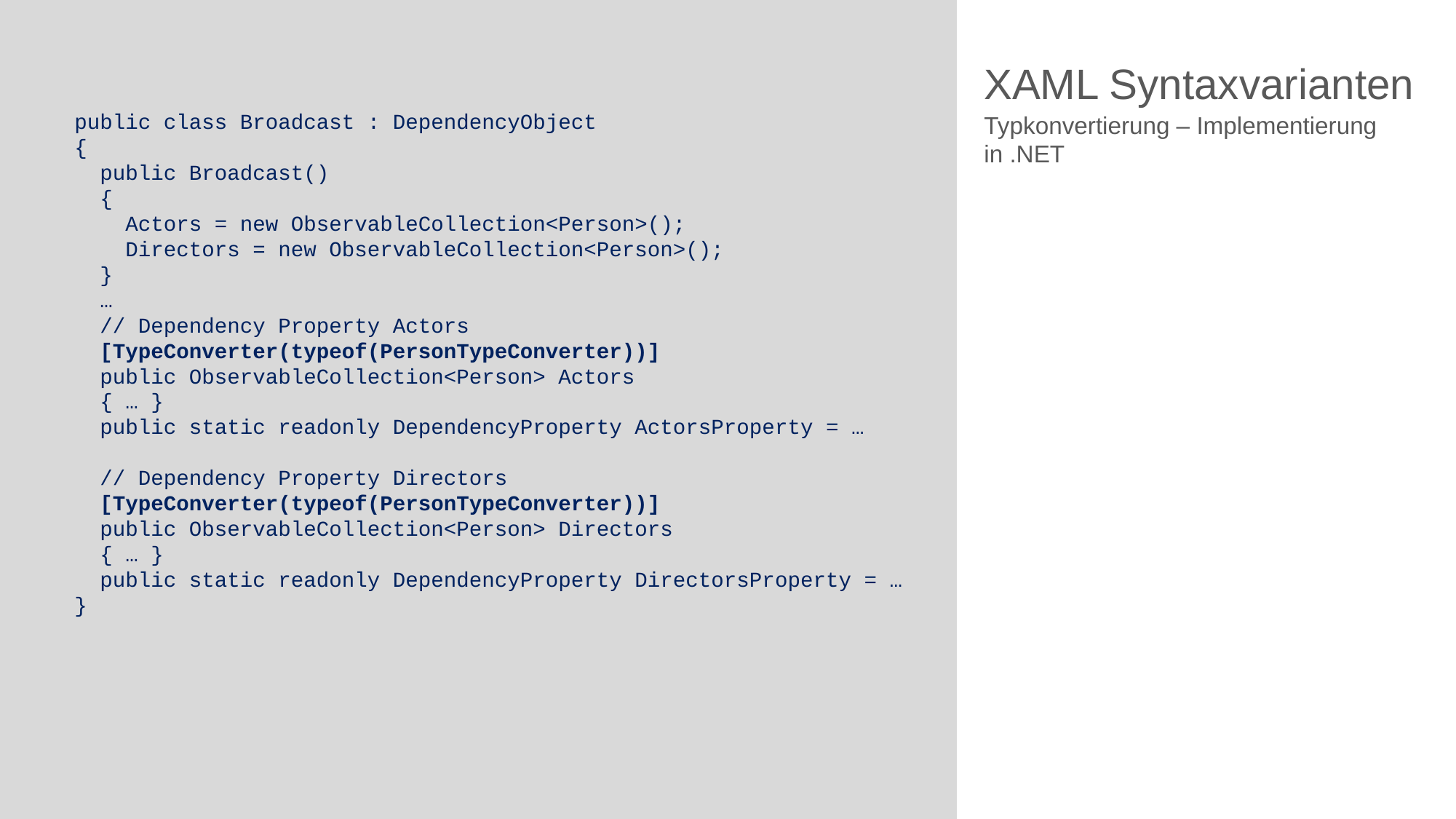

# XAML Syntaxvarianten
public class Broadcast : DependencyObject
{
  public Broadcast()
  {
    Actors = new ObservableCollection<Person>();
    Directors = new ObservableCollection<Person>();
  }
  …
  // Dependency Property Actors
  [TypeConverter(typeof(PersonTypeConverter))]
  public ObservableCollection<Person> Actors
  { … }
  public static readonly DependencyProperty ActorsProperty = …

  // Dependency Property Directors
  [TypeConverter(typeof(PersonTypeConverter))]
  public ObservableCollection<Person> Directors
  { … }
  public static readonly DependencyProperty DirectorsProperty = …
}

Typkonvertierung – Implementierung
in .NET